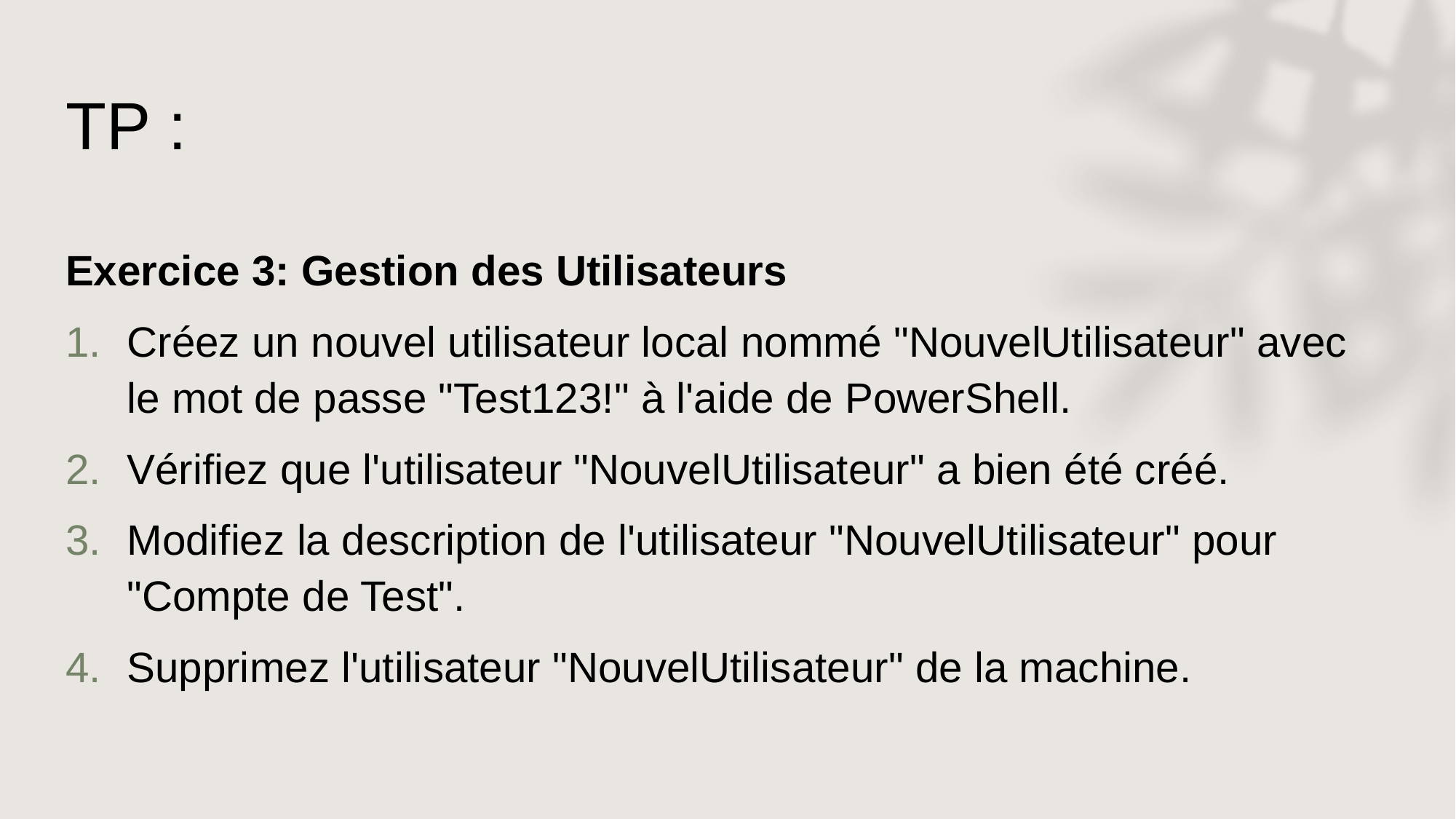

# TP :
Exercice 3: Gestion des Utilisateurs
Créez un nouvel utilisateur local nommé "NouvelUtilisateur" avec le mot de passe "Test123!" à l'aide de PowerShell.
Vérifiez que l'utilisateur "NouvelUtilisateur" a bien été créé.
Modifiez la description de l'utilisateur "NouvelUtilisateur" pour "Compte de Test".
Supprimez l'utilisateur "NouvelUtilisateur" de la machine.